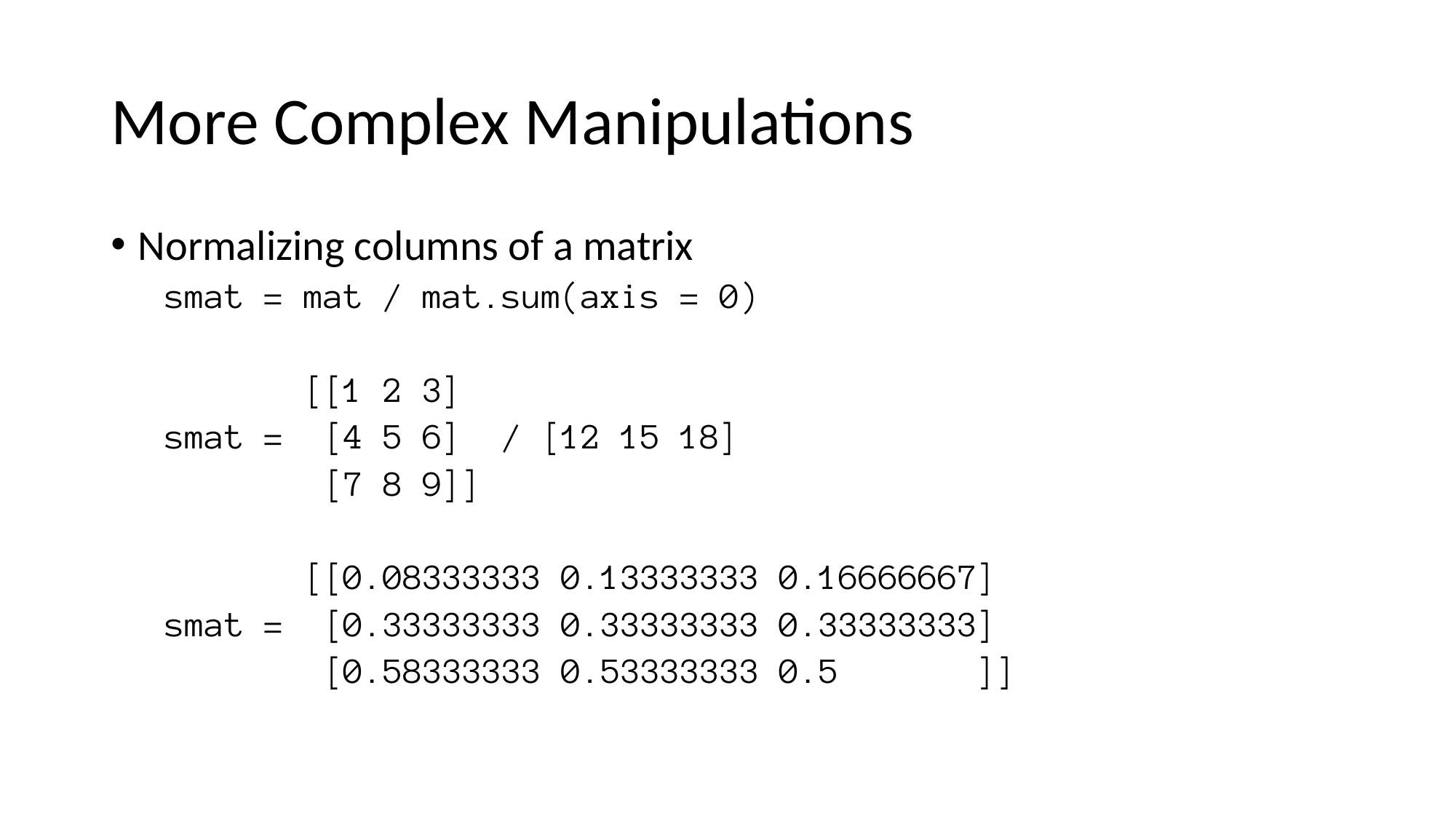

# More Complex Manipulations
Normalizing columns of a matrix
smat = mat / mat.sum(axis = 0)

       [[1 2 3]
smat =  [4 5 6]  / [12 15 18]
        [7 8 9]]

       [[0.08333333 0.13333333 0.16666667]
smat =  [0.33333333 0.33333333 0.33333333]
        [0.58333333 0.53333333 0.5       ]]